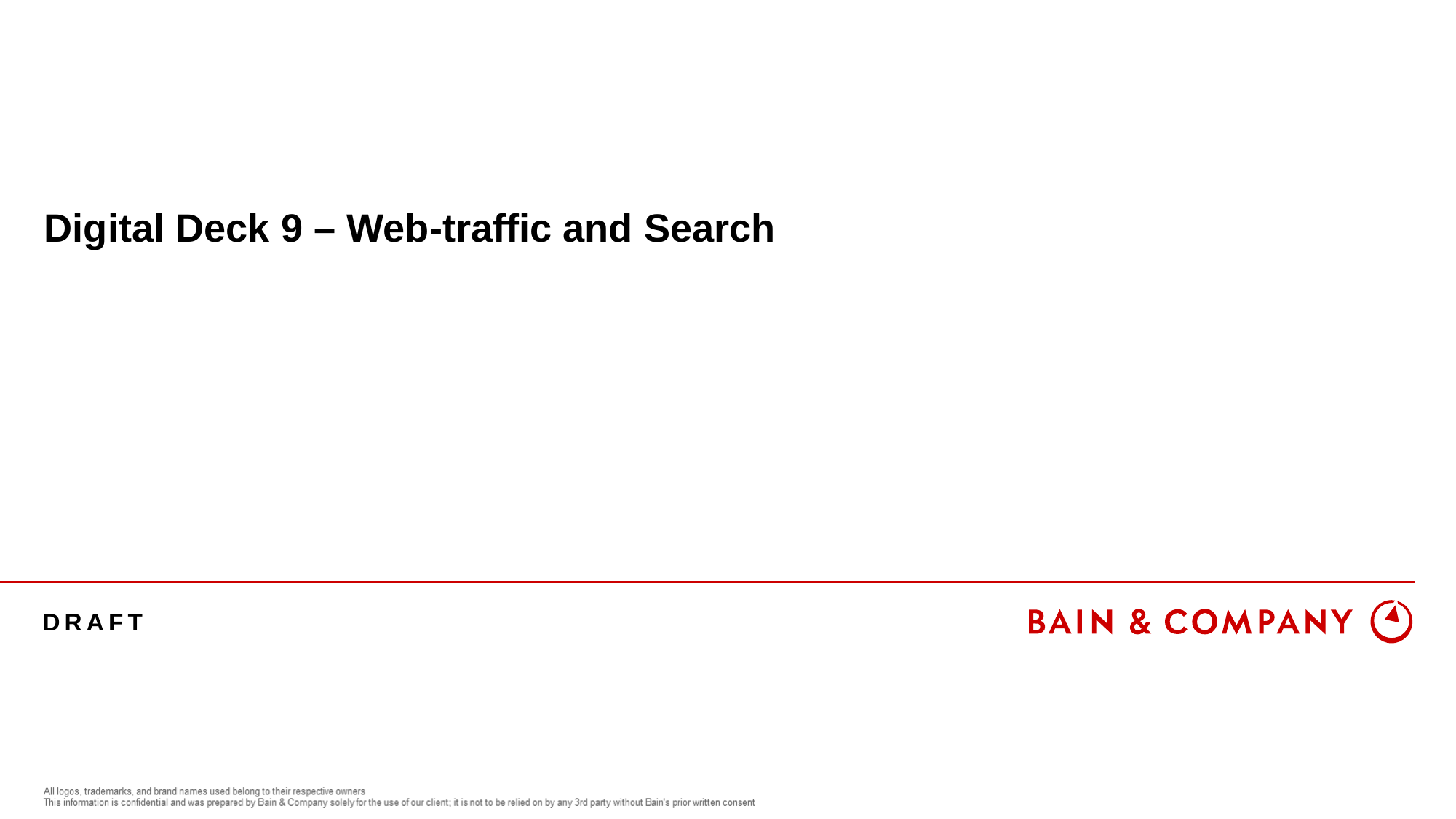

# Digital Deck 9 – Web-traffic and Search